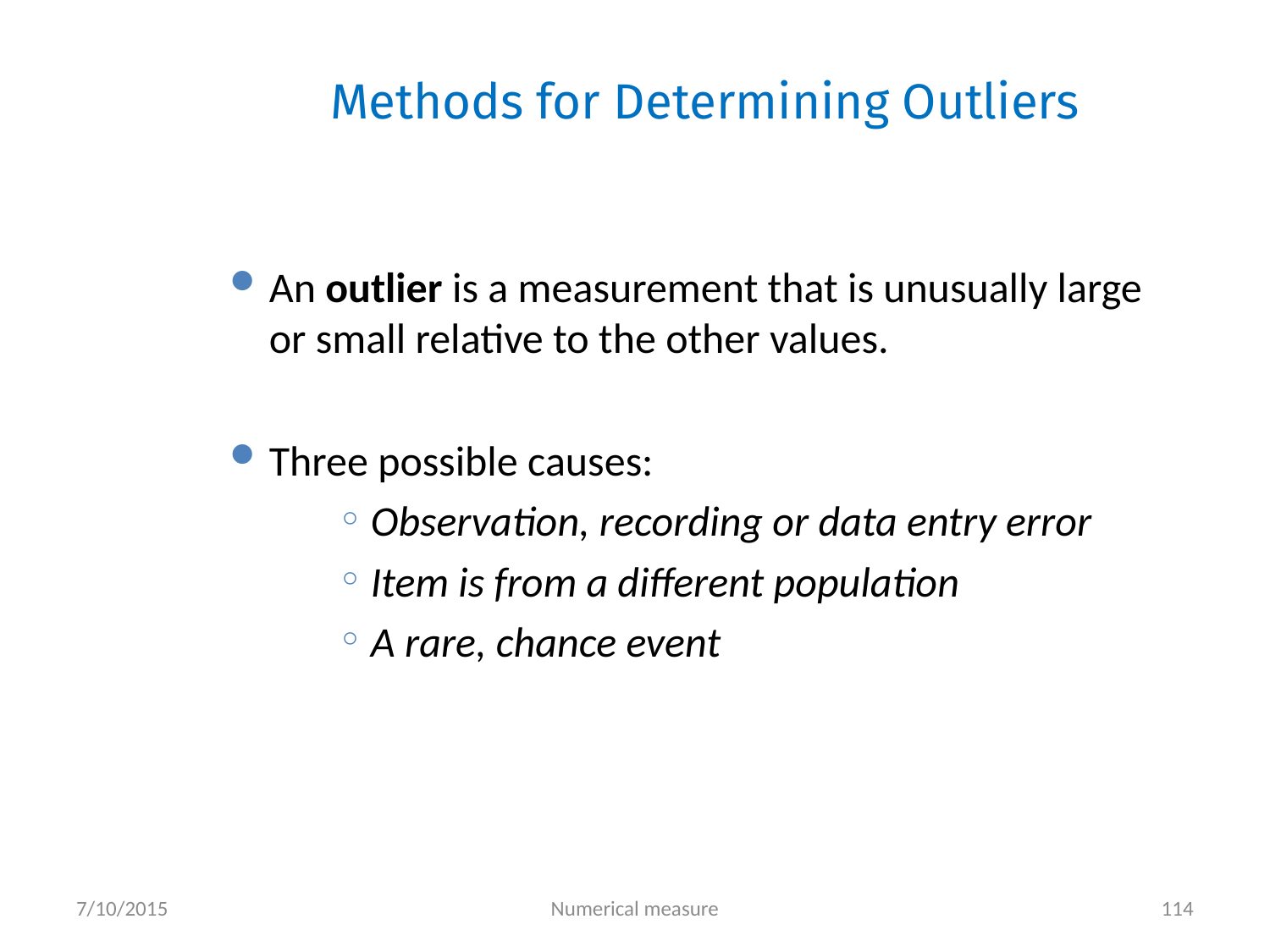

Methods for Determining Outliers
An outlier is a measurement that is unusually large or small relative to the other values.

Three possible causes:
Observation, recording or data entry error
Item is from a different population
A rare, chance event
7/10/2015
Numerical measure
114